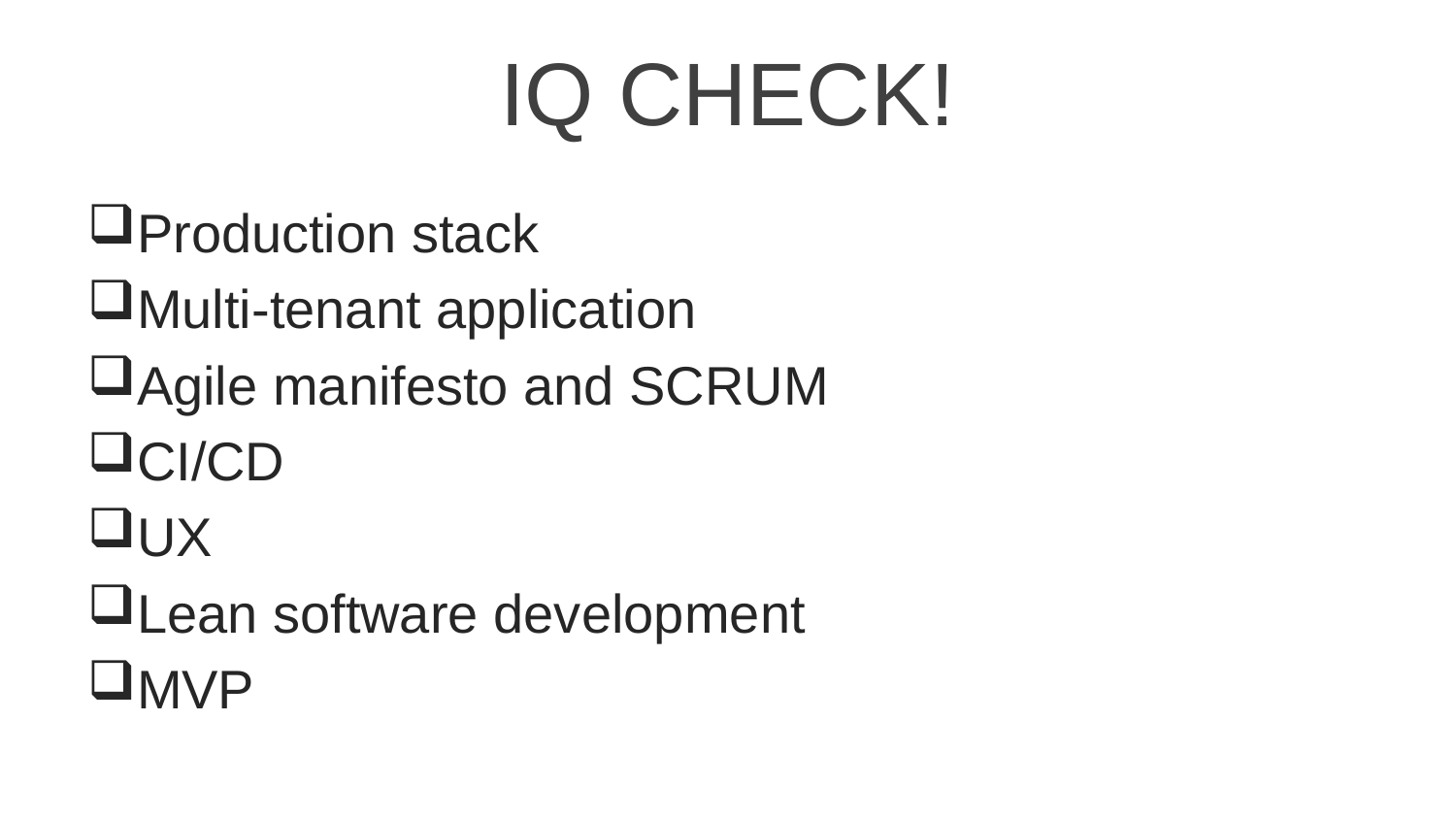

# IQ CHECK!
Production stack
Multi-tenant application
Agile manifesto and SCRUM
CI/CD
UX
Lean software development
MVP